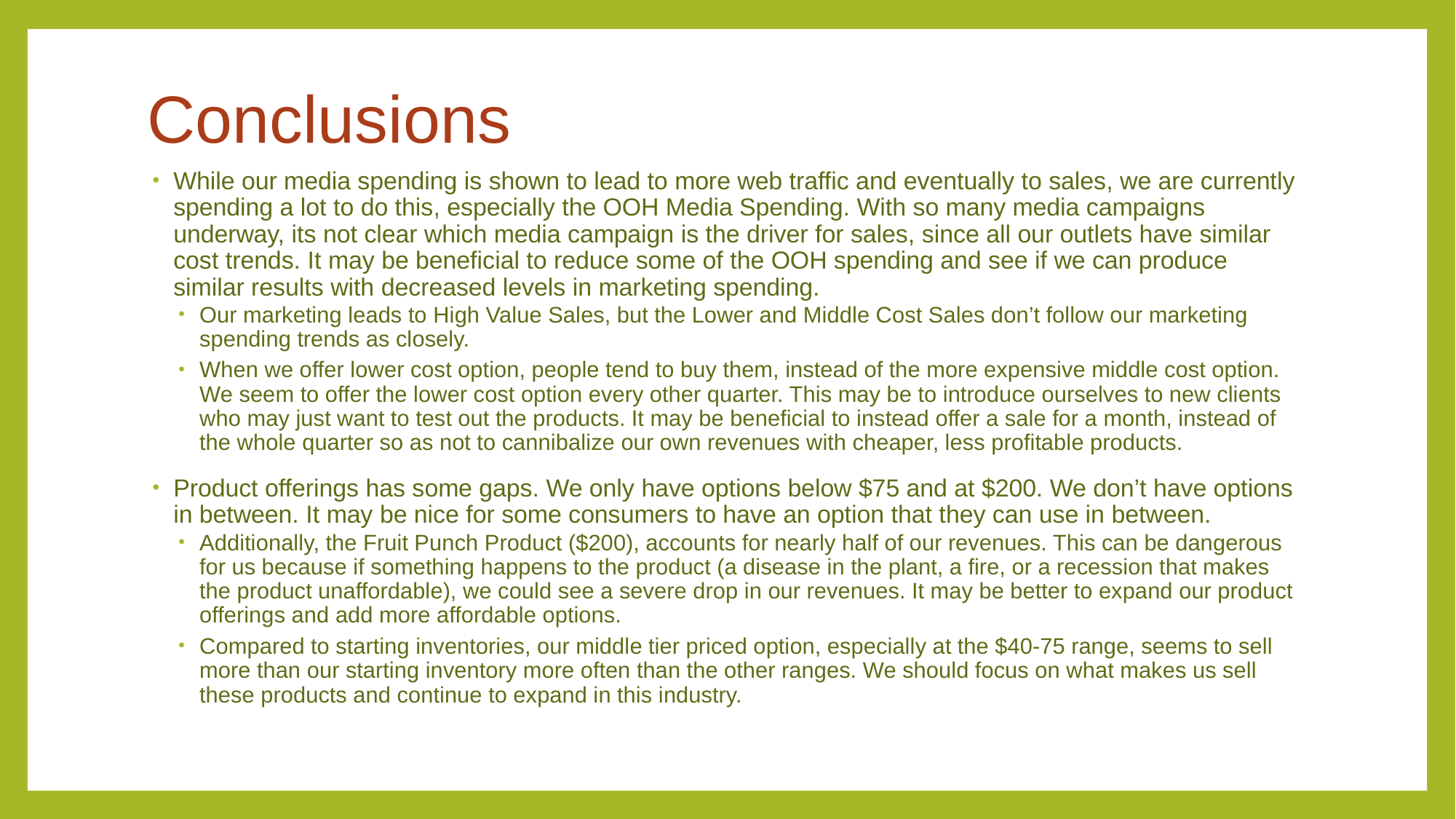

# Conclusions
While our media spending is shown to lead to more web traffic and eventually to sales, we are currently spending a lot to do this, especially the OOH Media Spending. With so many media campaigns underway, its not clear which media campaign is the driver for sales, since all our outlets have similar cost trends. It may be beneficial to reduce some of the OOH spending and see if we can produce similar results with decreased levels in marketing spending.
Our marketing leads to High Value Sales, but the Lower and Middle Cost Sales don’t follow our marketing spending trends as closely.
When we offer lower cost option, people tend to buy them, instead of the more expensive middle cost option. We seem to offer the lower cost option every other quarter. This may be to introduce ourselves to new clients who may just want to test out the products. It may be beneficial to instead offer a sale for a month, instead of the whole quarter so as not to cannibalize our own revenues with cheaper, less profitable products.
Product offerings has some gaps. We only have options below $75 and at $200. We don’t have options in between. It may be nice for some consumers to have an option that they can use in between.
Additionally, the Fruit Punch Product ($200), accounts for nearly half of our revenues. This can be dangerous for us because if something happens to the product (a disease in the plant, a fire, or a recession that makes the product unaffordable), we could see a severe drop in our revenues. It may be better to expand our product offerings and add more affordable options.
Compared to starting inventories, our middle tier priced option, especially at the $40-75 range, seems to sell more than our starting inventory more often than the other ranges. We should focus on what makes us sell these products and continue to expand in this industry.